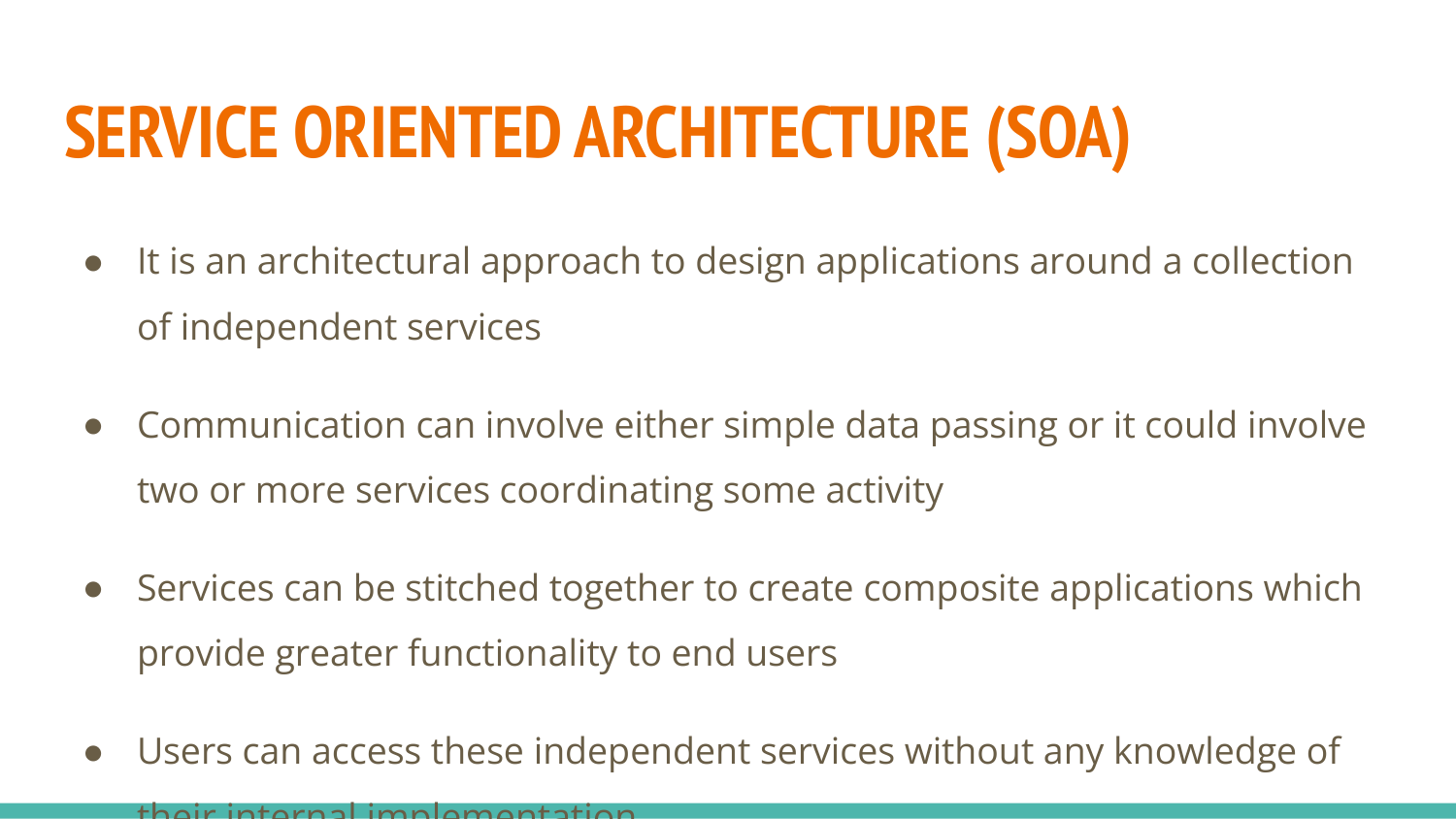

# SERVICE ORIENTED ARCHITECTURE (SOA)
It is an architectural approach to design applications around a collection of independent services
Communication can involve either simple data passing or it could involve two or more services coordinating some activity
Services can be stitched together to create composite applications which provide greater functionality to end users
Users can access these independent services without any knowledge of their internal implementation